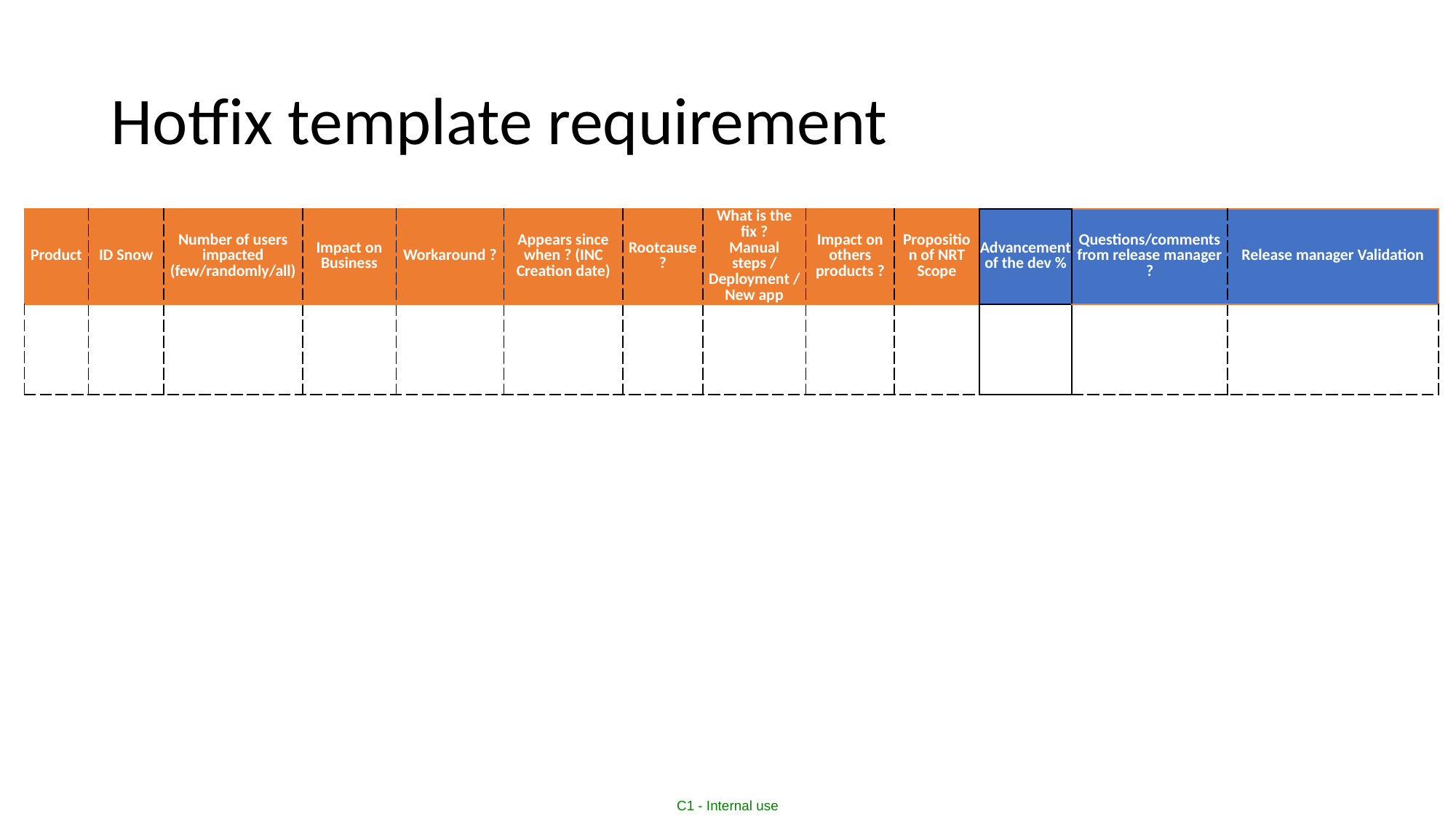

# Hotfix template requirement
| Product | ID Snow | Number of users impacted (few/randomly/all) | Impact on Business | Workaround ? | Appears since when ? (INC Creation date) | Rootcause ? | What is the fix ? Manual steps / Deployment / New app | Impact on others products ? | Proposition of NRT Scope | Advancement of the dev % | Questions/comments from release manager ? | Release manager Validation |
| --- | --- | --- | --- | --- | --- | --- | --- | --- | --- | --- | --- | --- |
|  |  |  |  |  |  |  |  |  |  |  |  |  |